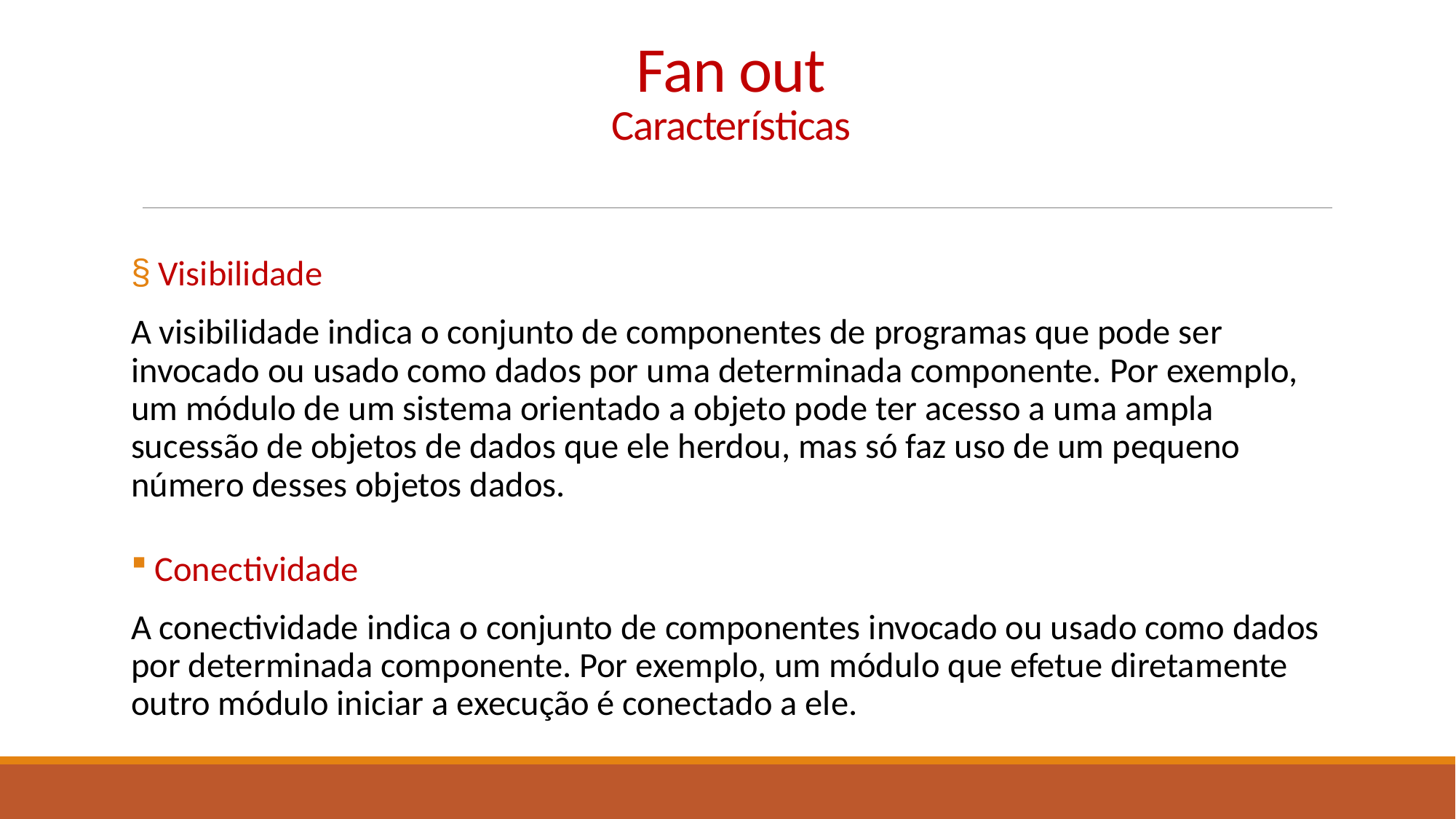

# Fan out Características
 Visibilidade
A visibilidade indica o conjunto de componentes de programas que pode ser invocado ou usado como dados por uma determinada componente. Por exemplo, um módulo de um sistema orientado a objeto pode ter acesso a uma ampla sucessão de objetos de dados que ele herdou, mas só faz uso de um pequeno número desses objetos dados.
 Conectividade
A conectividade indica o conjunto de componentes invocado ou usado como dados por determinada componente. Por exemplo, um módulo que efetue diretamente outro módulo iniciar a execução é conectado a ele.